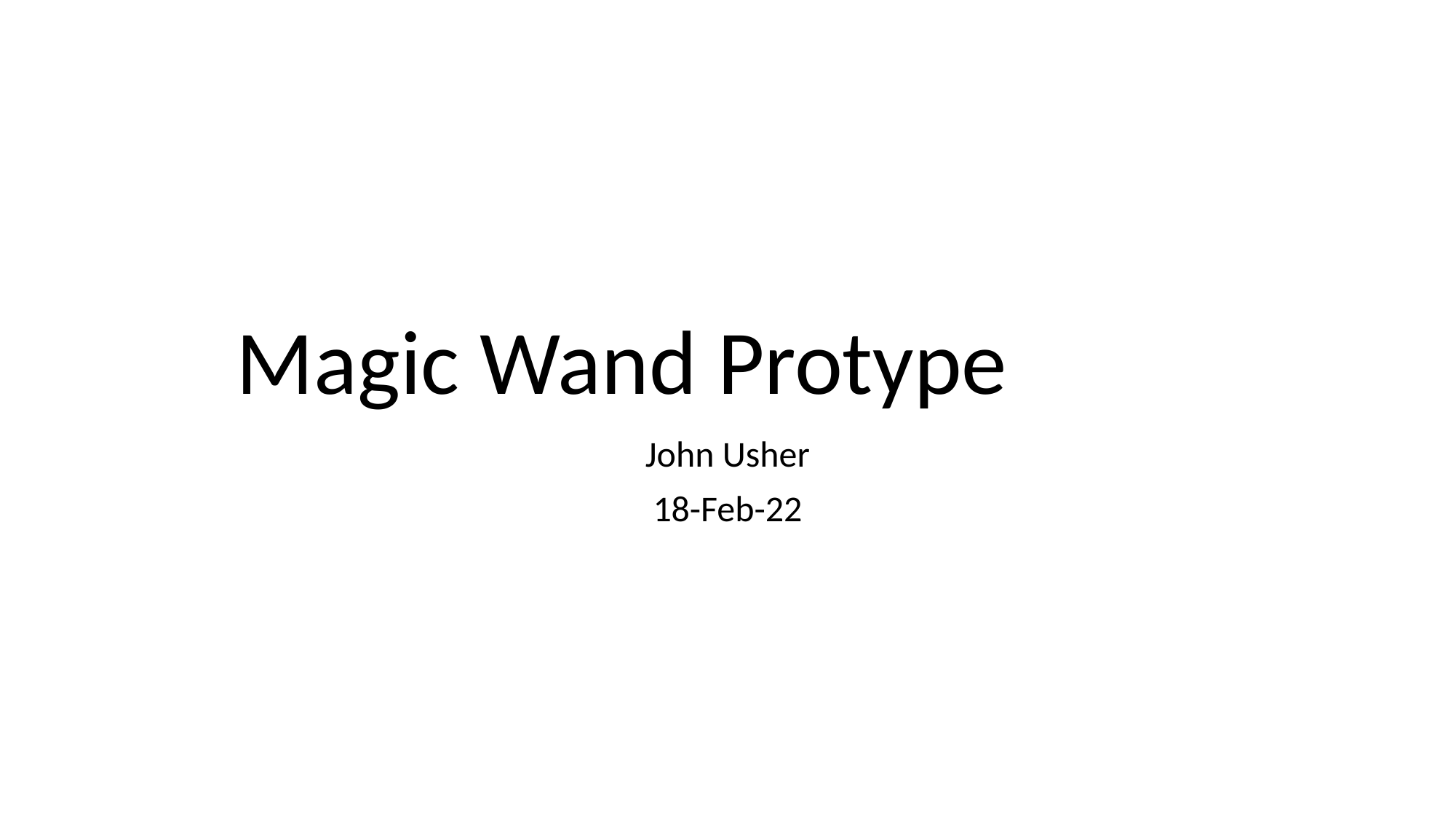

# Magic Wand Protype
John Usher
18-Feb-22